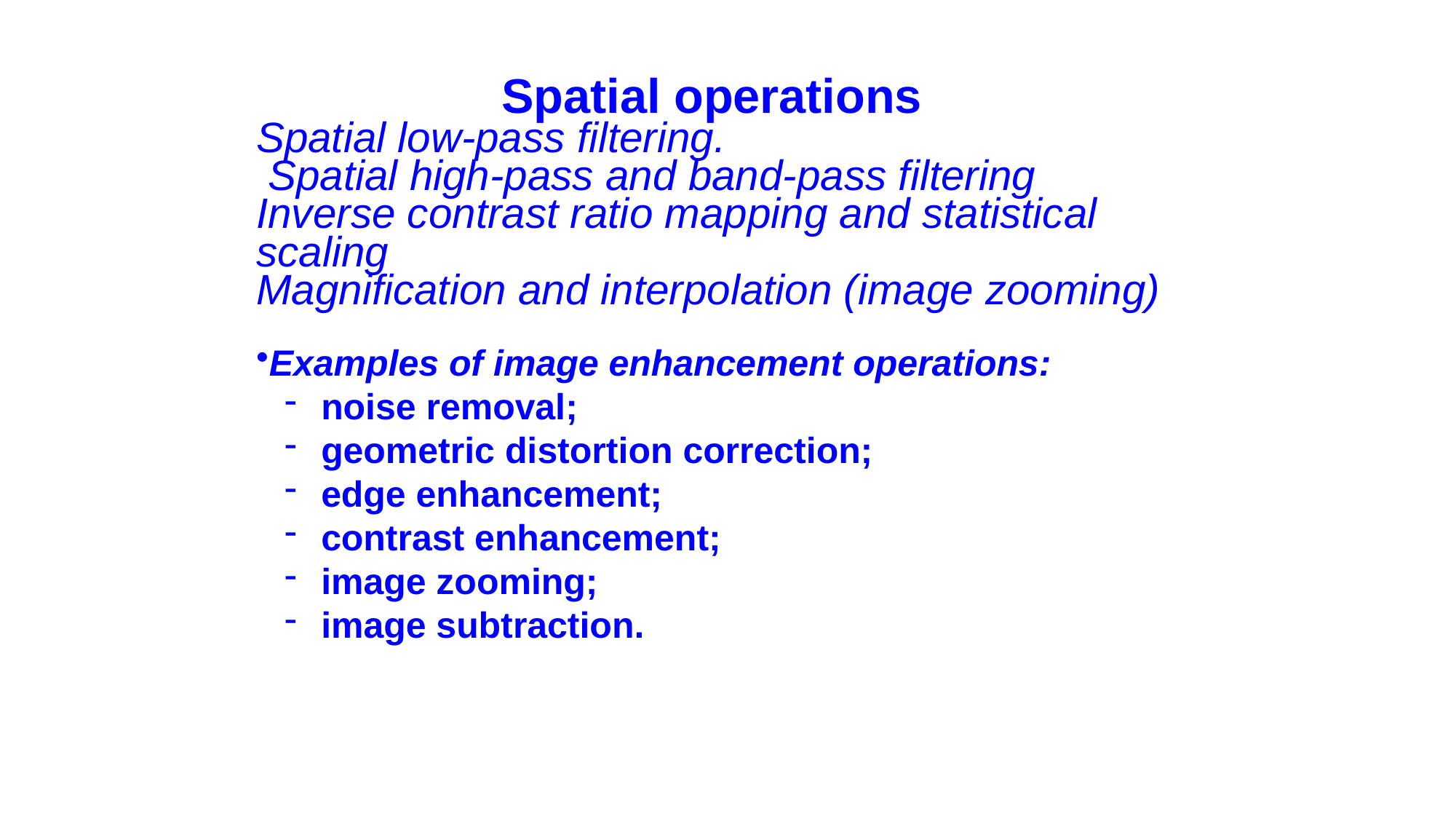

Spatial operations
Spatial low-pass filtering.
 Spatial high-pass and band-pass filtering
Inverse contrast ratio mapping and statistical scaling
Magnification and interpolation (image zooming)

Examples of image enhancement operations:
 noise removal;
 geometric distortion correction;
 edge enhancement;
 contrast enhancement;
 image zooming;
 image subtraction.

11